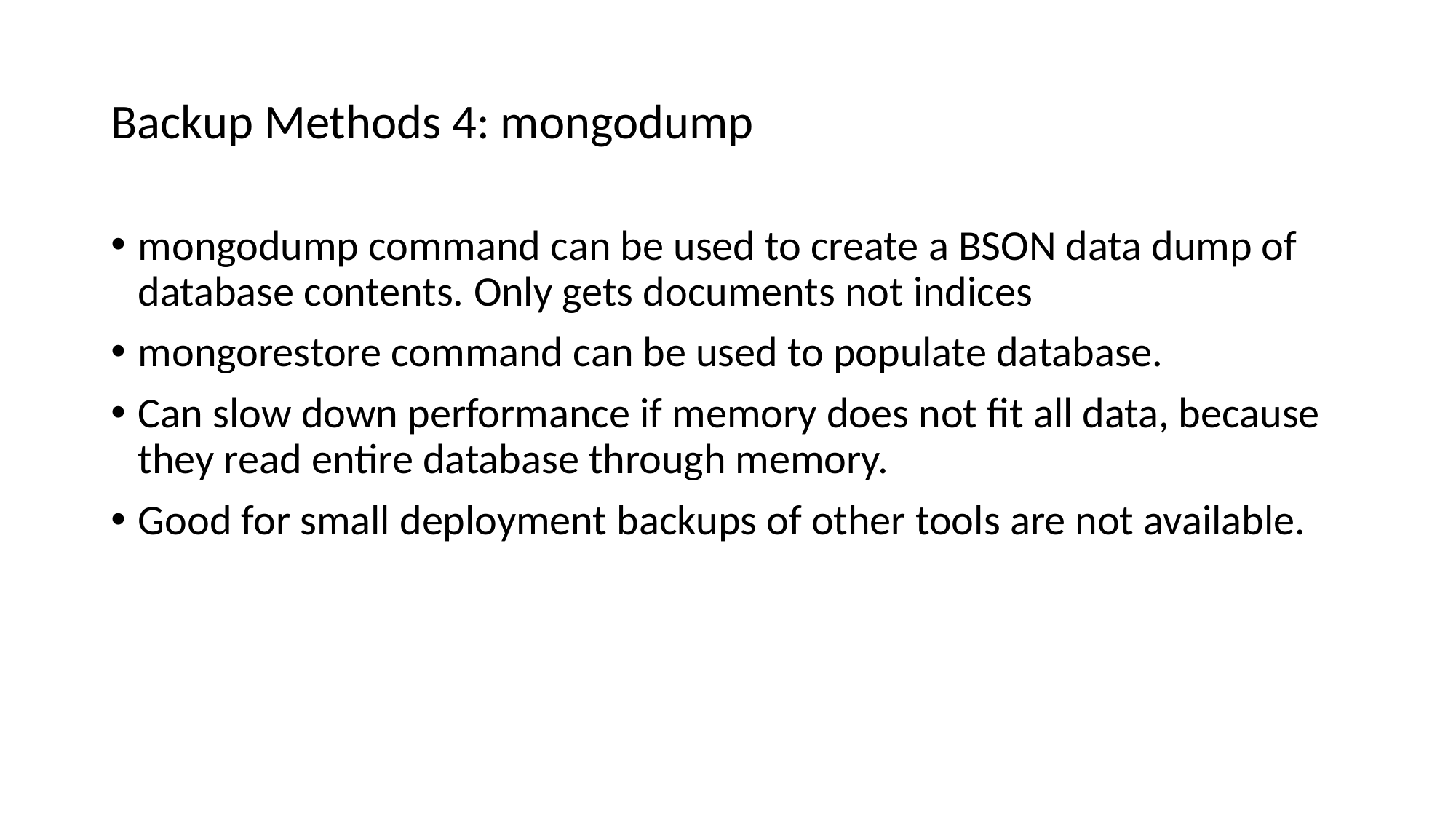

# Backup Methods 4: mongodump
mongodump command can be used to create a BSON data dump of database contents. Only gets documents not indices
mongorestore command can be used to populate database.
Can slow down performance if memory does not fit all data, because they read entire database through memory.
Good for small deployment backups of other tools are not available.